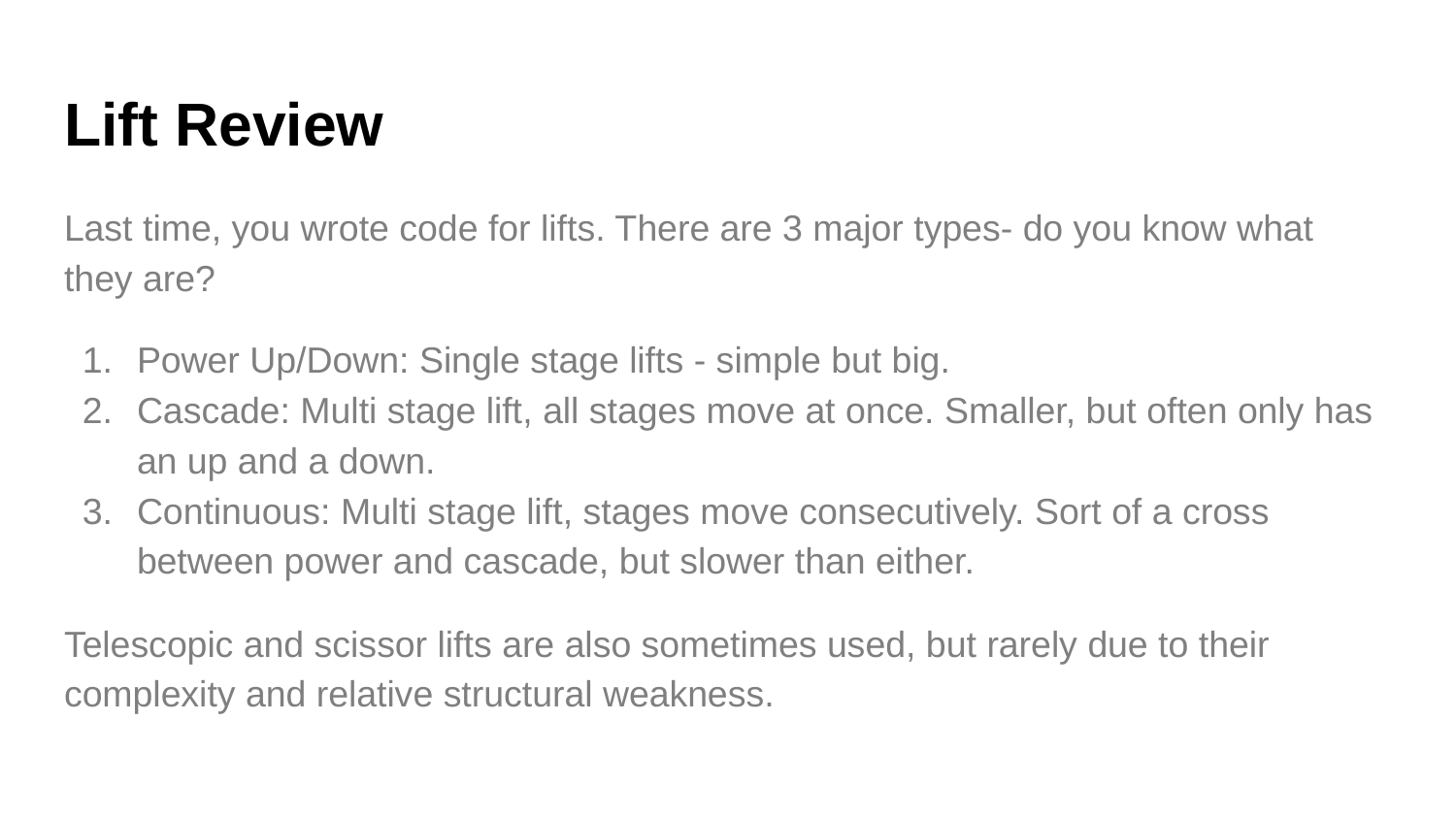

# Lift Review
Last time, you wrote code for lifts. There are 3 major types- do you know what they are?
Power Up/Down: Single stage lifts - simple but big.
Cascade: Multi stage lift, all stages move at once. Smaller, but often only has an up and a down.
Continuous: Multi stage lift, stages move consecutively. Sort of a cross between power and cascade, but slower than either.
Telescopic and scissor lifts are also sometimes used, but rarely due to their complexity and relative structural weakness.